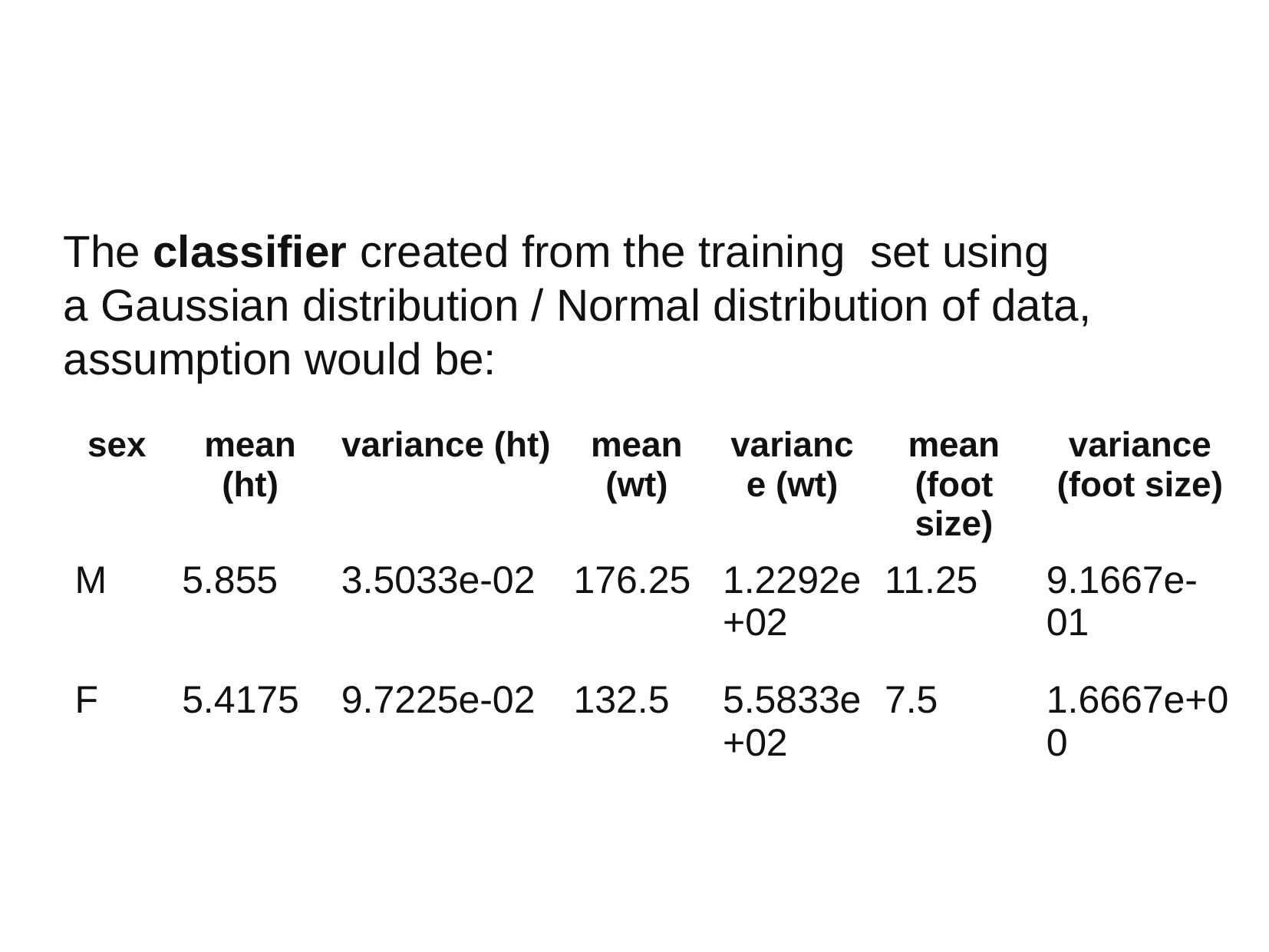

The classifier created from the training  set using
a Gaussian distribution / Normal distribution of data,
assumption would be:
| sex | mean (ht) | variance (ht) | mean (wt) | variance (wt) | mean (foot size) | variance (foot size) |
| --- | --- | --- | --- | --- | --- | --- |
| M | 5.855 | 3.5033e-02 | 176.25 | 1.2292e+02 | 11.25 | 9.1667e-01 |
| F | 5.4175 | 9.7225e-02 | 132.5 | 5.5833e+02 | 7.5 | 1.6667e+00 |